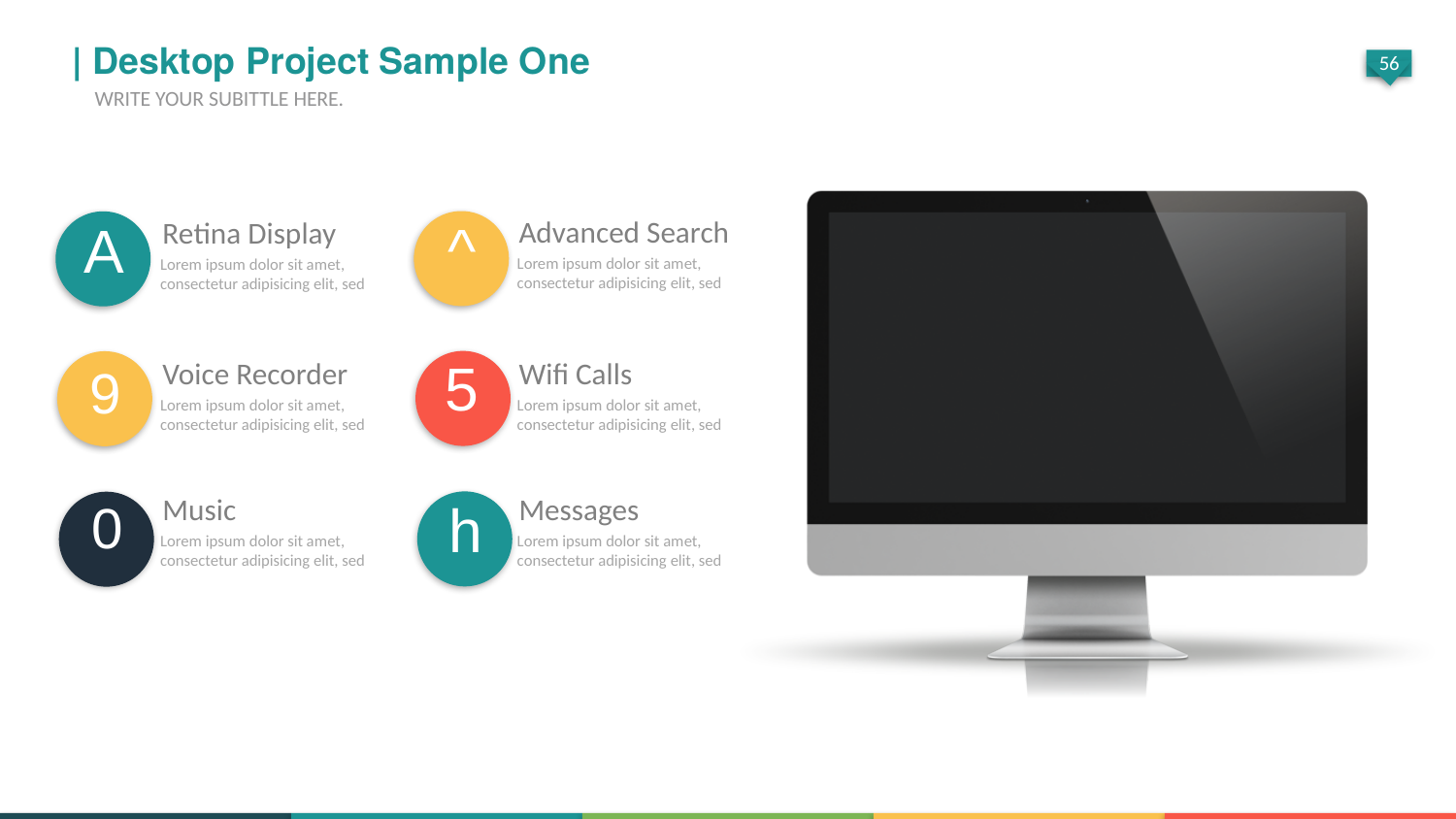

| Desktop Project Sample One
WRITE YOUR SUBITTLE HERE.
^

A

Advanced Search
Retina Display

Lorem ipsum dolor sit amet, consectetur adipisicing elit, sed
Lorem ipsum dolor sit amet, consectetur adipisicing elit, sed
5

Wifi Calls
Voice Recorder
9

Lorem ipsum dolor sit amet, consectetur adipisicing elit, sed
Lorem ipsum dolor sit amet, consectetur adipisicing elit, sed
Messages
Music
h

0

Lorem ipsum dolor sit amet, consectetur adipisicing elit, sed
Lorem ipsum dolor sit amet, consectetur adipisicing elit, sed